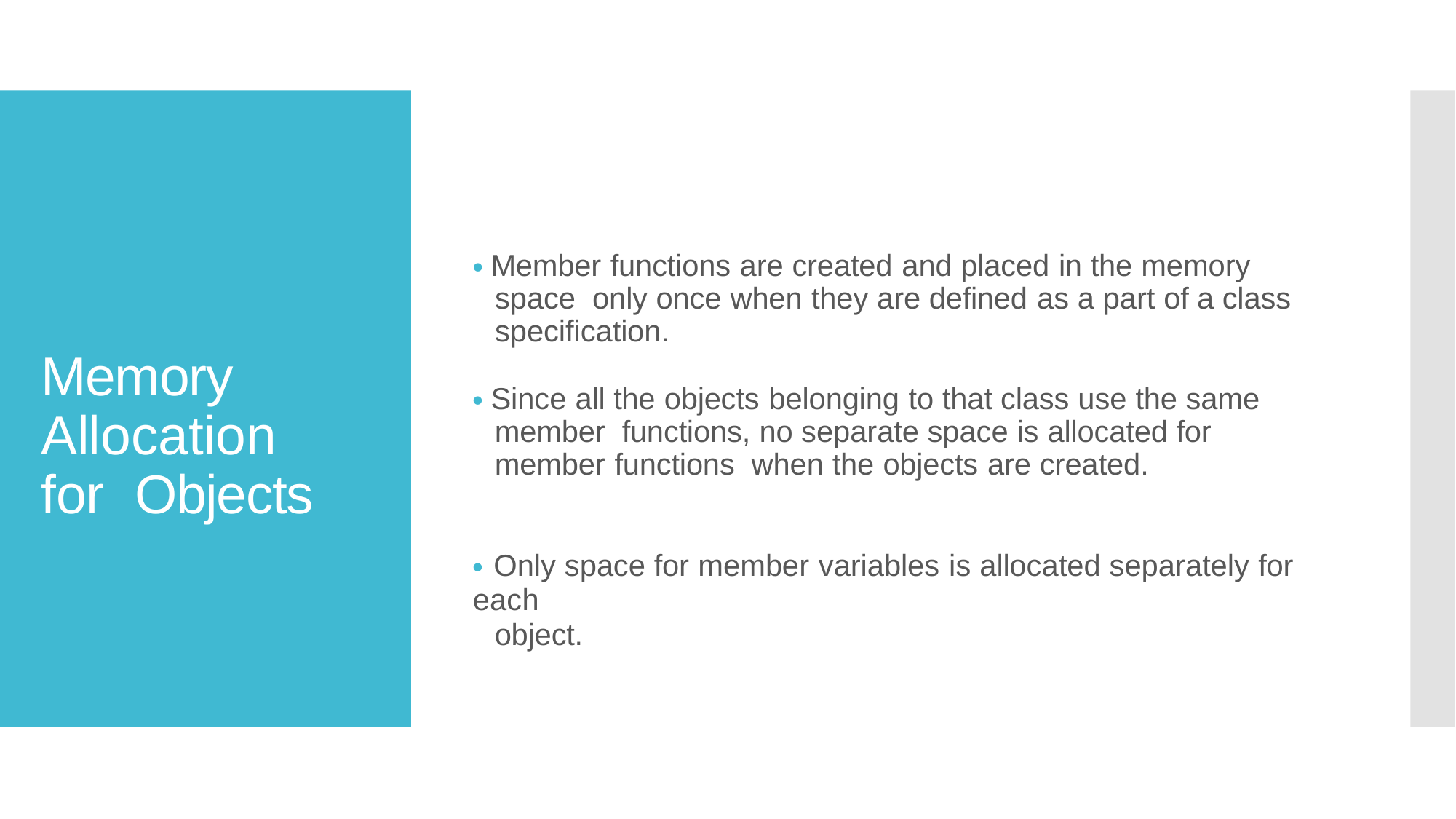

🞄 Member functions are created and placed in the memory space  only once when they are defined as a part of a class specification.
Memory  Allocation for  Objects
🞄 Since all the objects belonging to that class use the same member  functions, no separate space is allocated for member functions  when the objects are created.
🞄 Only space for member variables is allocated separately for each
object.